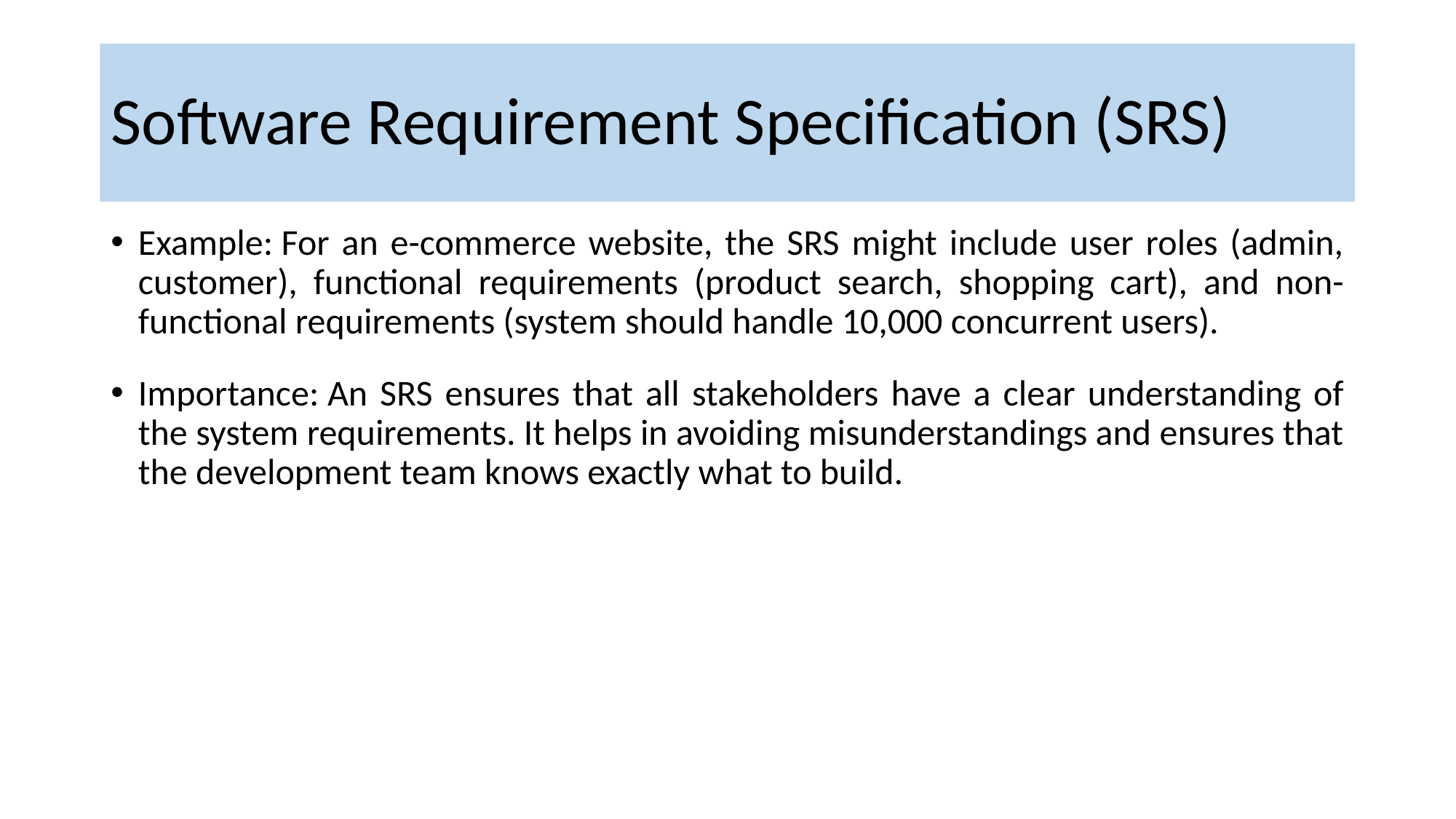

# Software Requirement Specification (SRS)
Example: For an e-commerce website, the SRS might include user roles (admin, customer), functional requirements (product search, shopping cart), and non-functional requirements (system should handle 10,000 concurrent users).
Importance: An SRS ensures that all stakeholders have a clear understanding of the system requirements. It helps in avoiding misunderstandings and ensures that the development team knows exactly what to build.